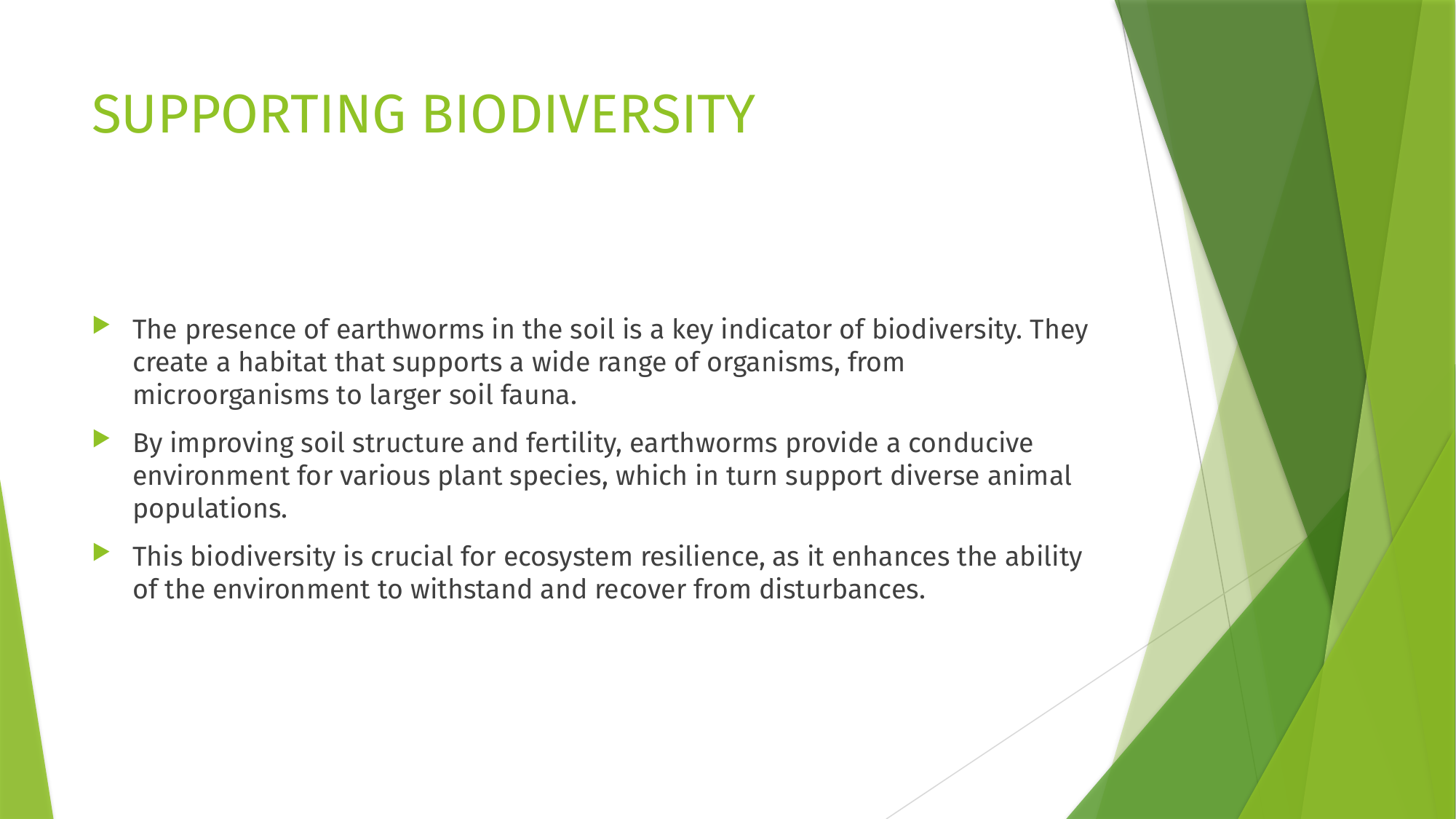

# SUPPORTING BIODIVERSITY

The presence of earthworms in the soil is a key indicator of biodiversity. They create a habitat that supports a wide range of organisms, from microorganisms to larger soil fauna.
By improving soil structure and fertility, earthworms provide a conducive environment for various plant species, which in turn support diverse animal populations.
This biodiversity is crucial for ecosystem resilience, as it enhances the ability of the environment to withstand and recover from disturbances.